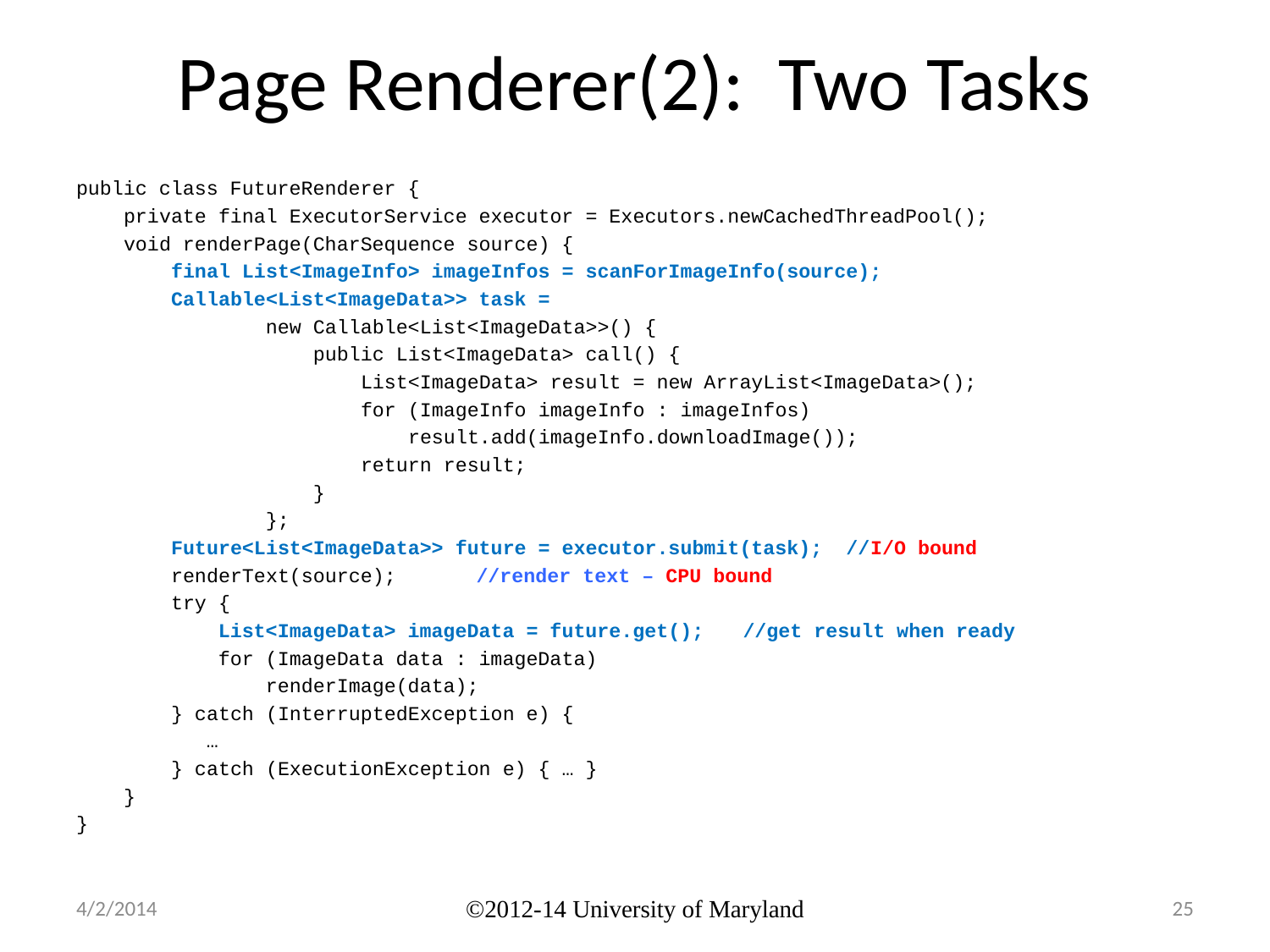

# Page Renderer(2):  Two Tasks
public class FutureRenderer {
    private final ExecutorService executor = Executors.newCachedThreadPool();
    void renderPage(CharSequence source) {
        final List<ImageInfo> imageInfos = scanForImageInfo(source);
        Callable<List<ImageData>> task =
                new Callable<List<ImageData>>() {
                    public List<ImageData> call() {
                        List<ImageData> result = new ArrayList<ImageData>();
                        for (ImageInfo imageInfo : imageInfos)
                            result.add(imageInfo.downloadImage());
                        return result;
                    }
                };
        Future<List<ImageData>> future = executor.submit(task);  //I/O bound
        renderText(source);		//render text – CPU bound
        try {
            List<ImageData> imageData = future.get();	//get result when ready
            for (ImageData data : imageData)
                renderImage(data);
        } catch (InterruptedException e) {
           …
        } catch (ExecutionException e) { … }
    }
}
4/2/2014
©2012-14 University of Maryland
25